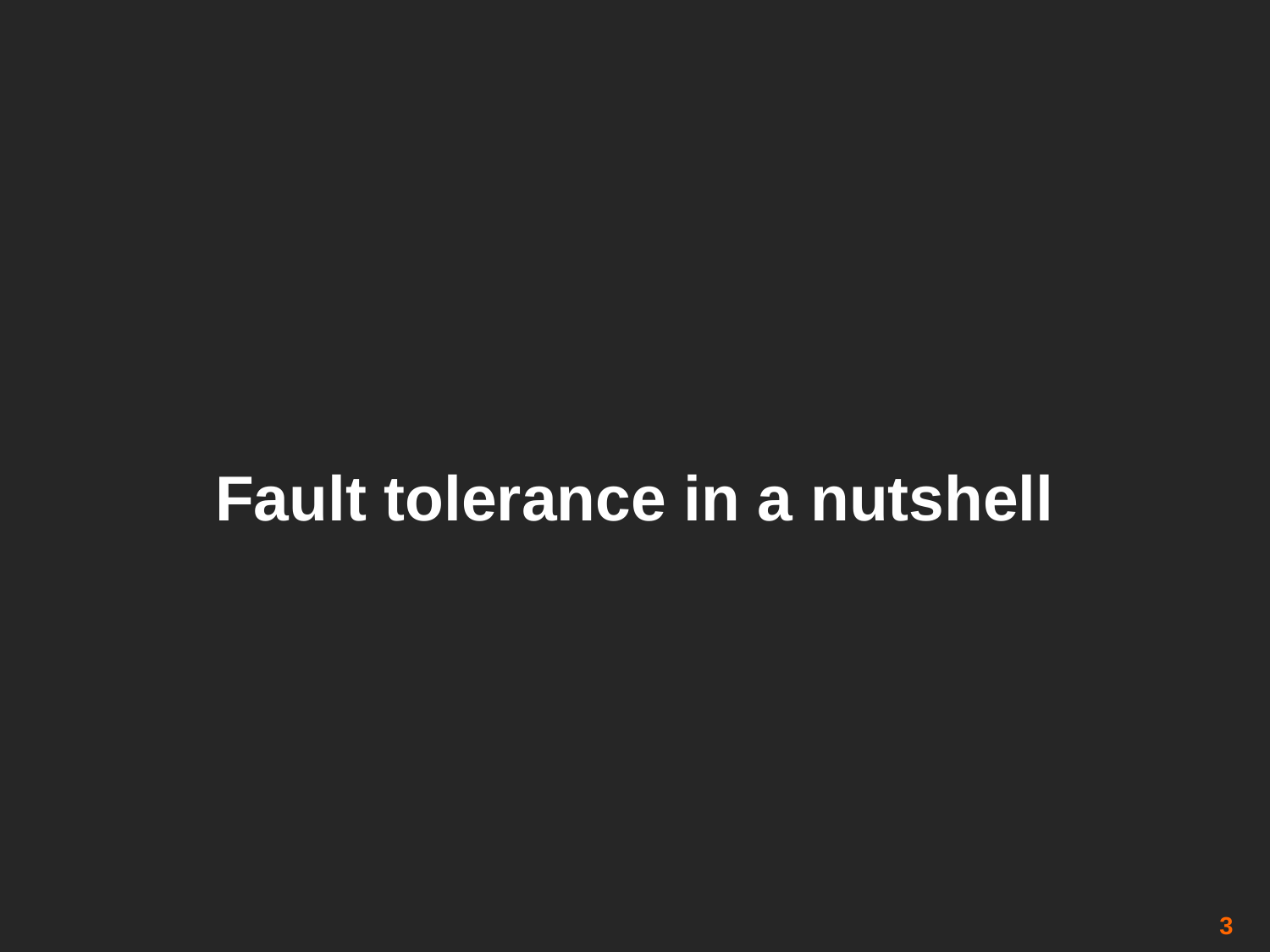

# Fault tolerance in a nutshell
3